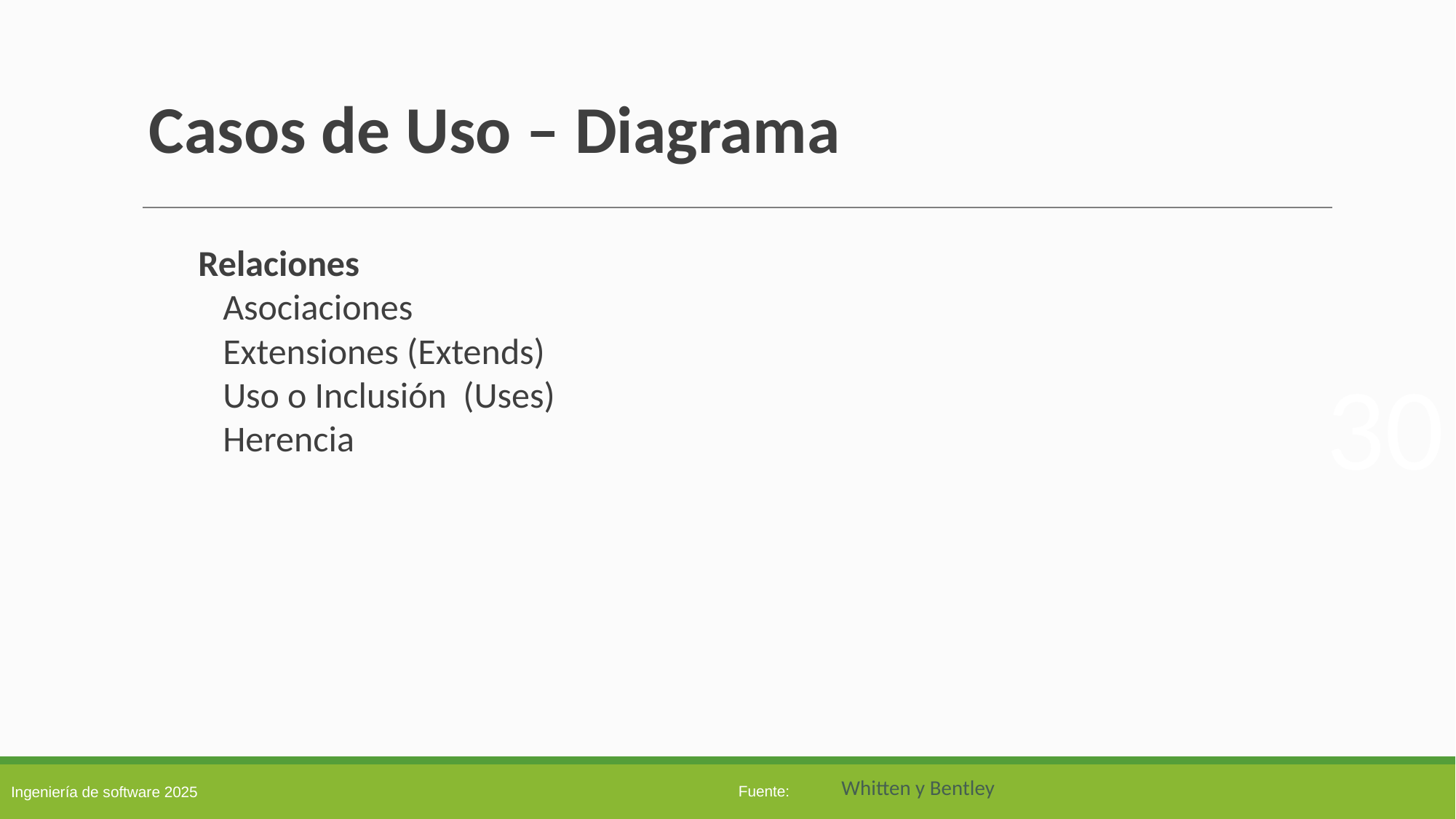

# Casos de Uso – Diagrama
Relaciones
Asociaciones
Extensiones (Extends)
Uso o Inclusión  (Uses)
Herencia

30
Whitten y Bentley